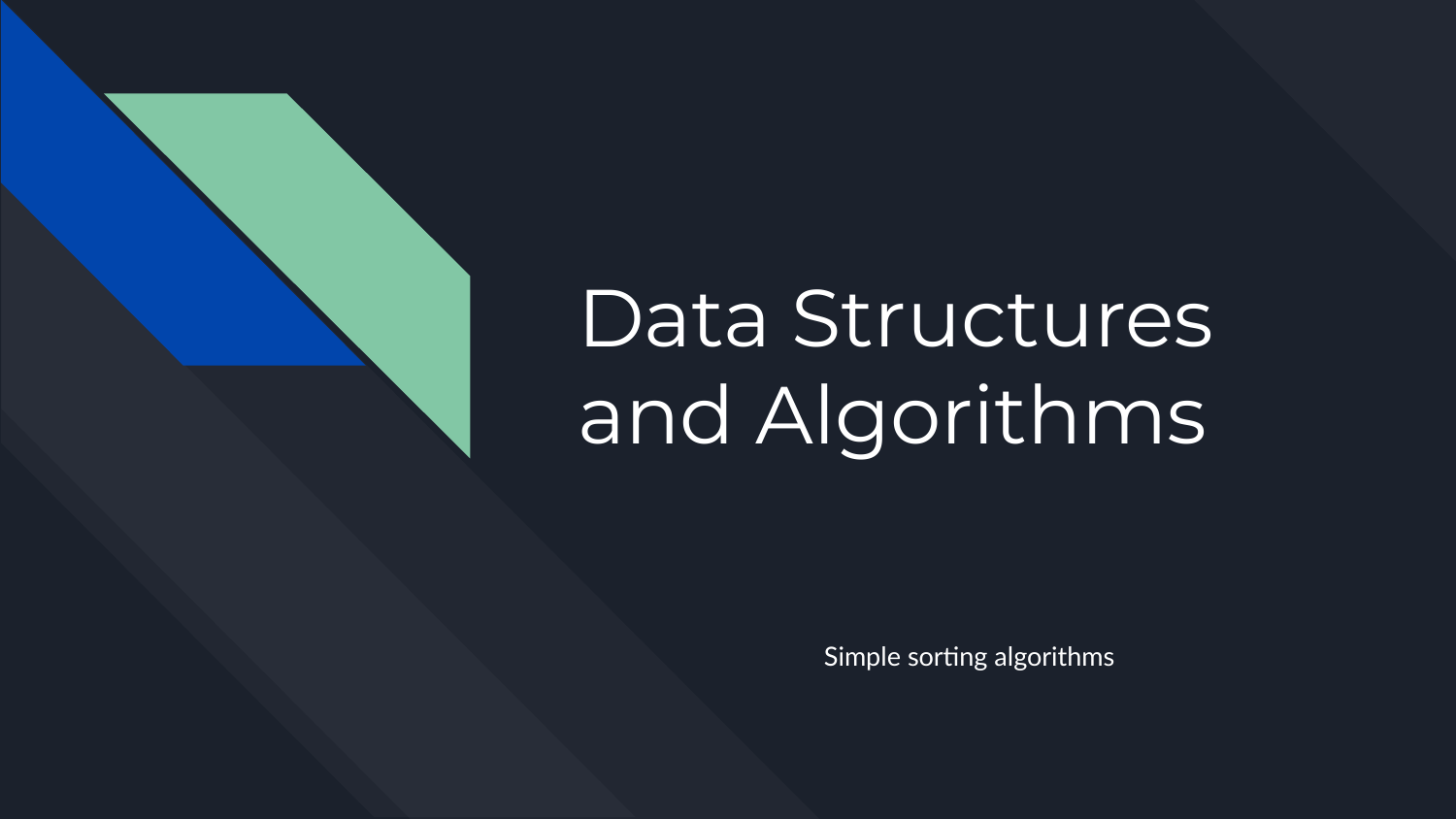

# Data Structures and Algorithms
Simple sorting algorithms